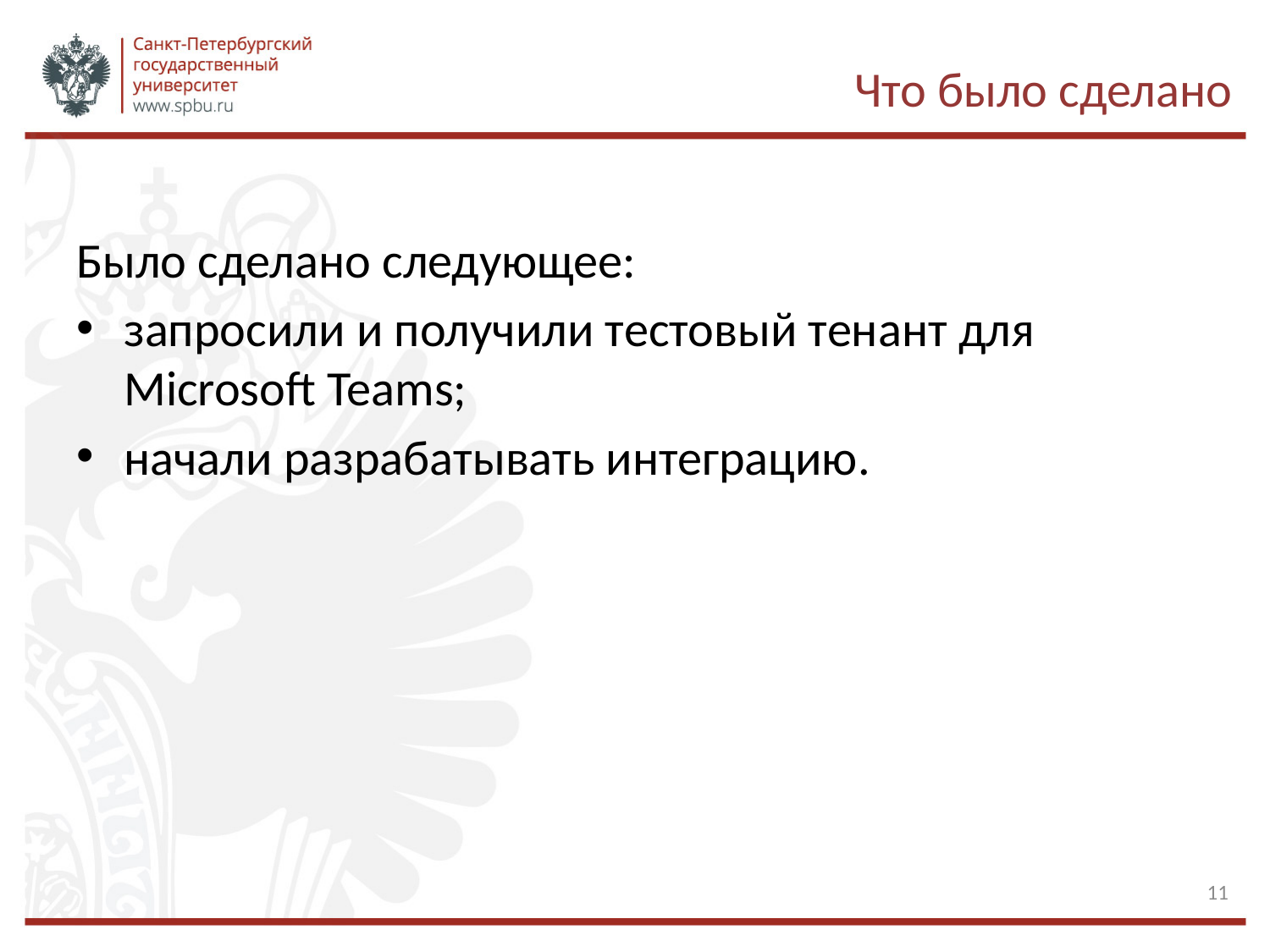

# Что было сделано
Было сделано следующее:
запросили и получили тестовый тенант для Microsoft Teams;
начали разрабатывать интеграцию.

11